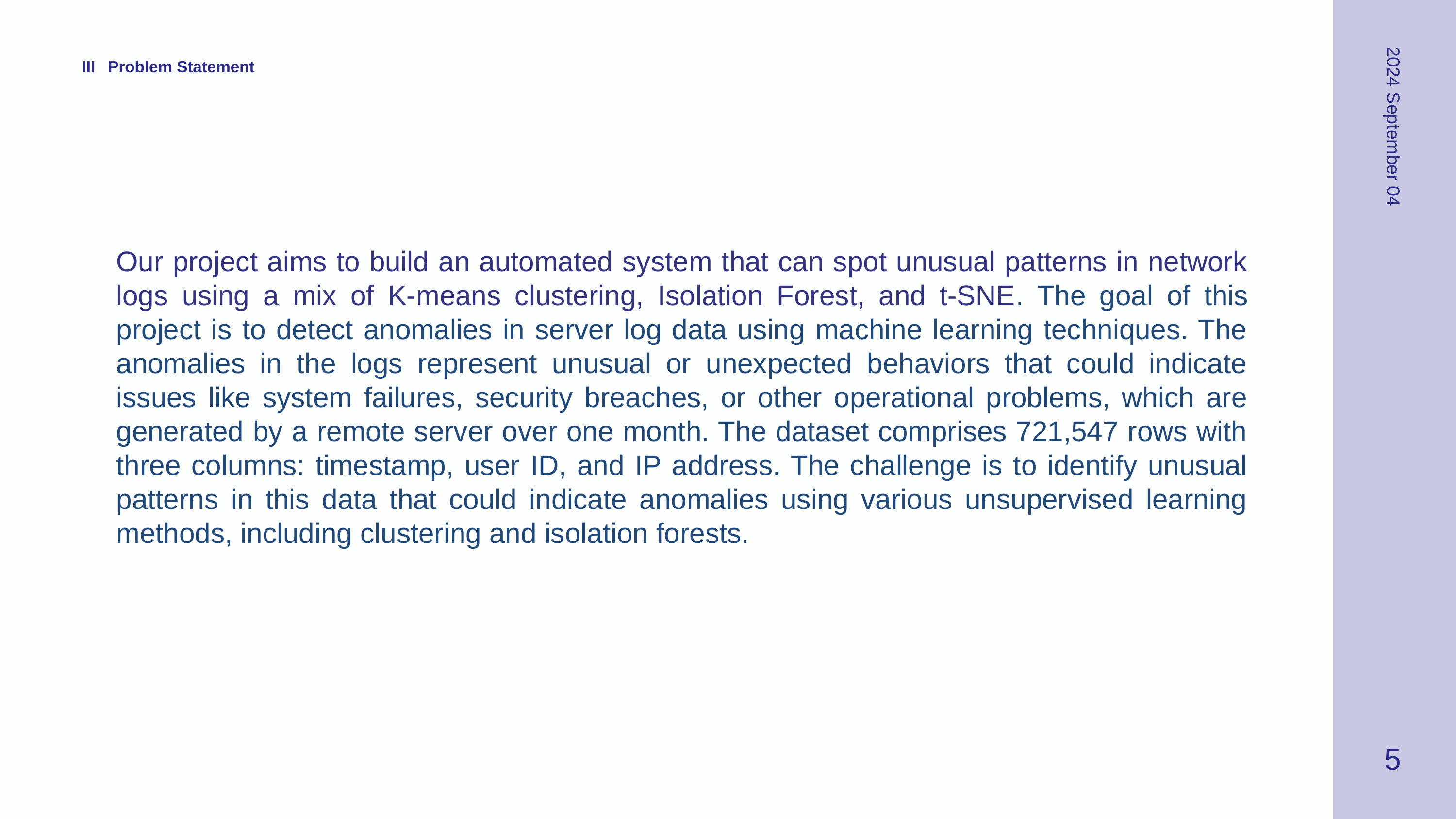

III
Problem Statement
2024 September 04
Our project aims to build an automated system that can spot unusual patterns in network logs using a mix of K-means clustering, Isolation Forest, and t-SNE. The goal of this project is to detect anomalies in server log data using machine learning techniques. The anomalies in the logs represent unusual or unexpected behaviors that could indicate issues like system failures, security breaches, or other operational problems, which are generated by a remote server over one month. The dataset comprises 721,547 rows with three columns: timestamp, user ID, and IP address. The challenge is to identify unusual patterns in this data that could indicate anomalies using various unsupervised learning methods, including clustering and isolation forests.

5
2